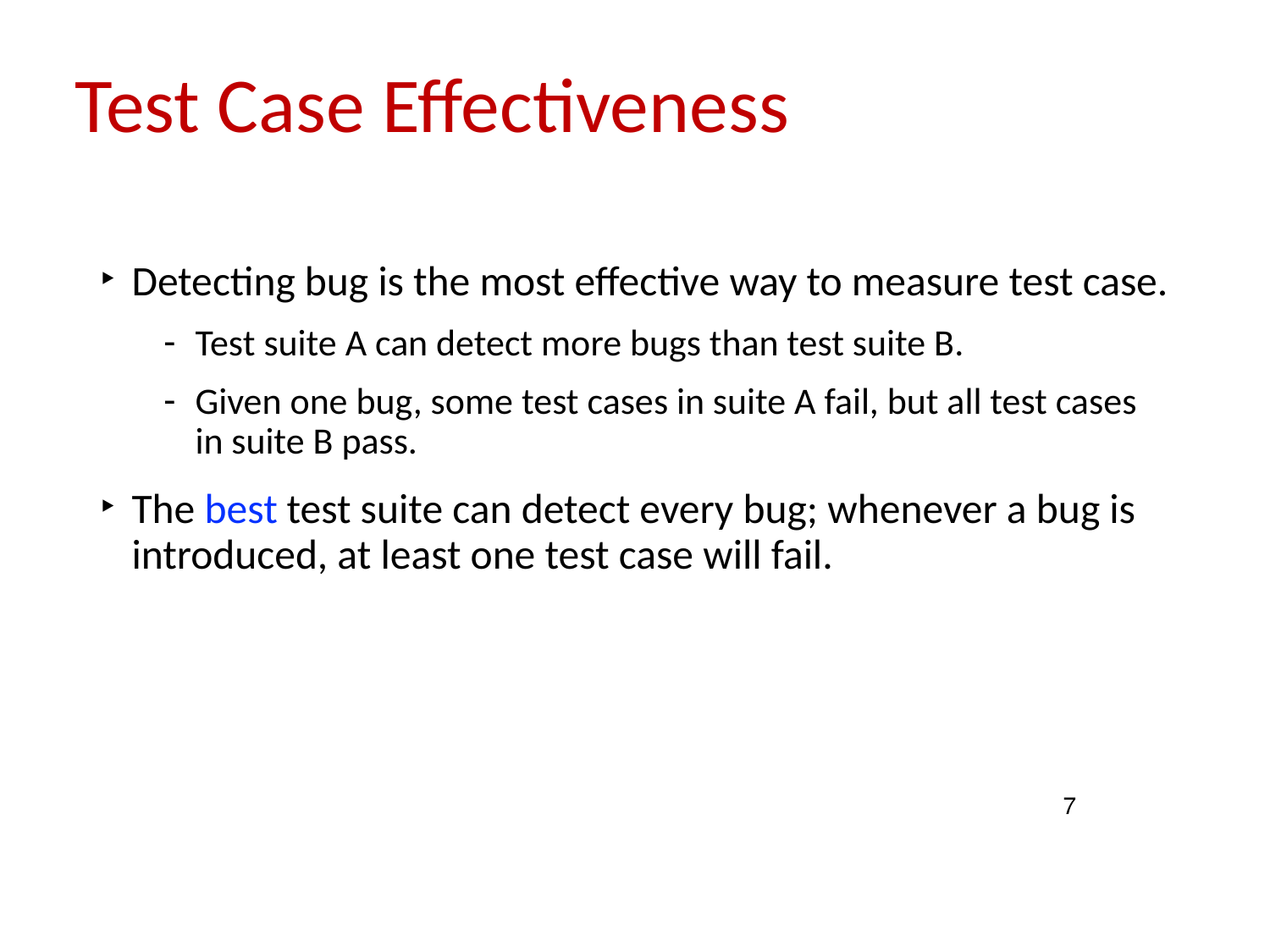

# Test Case Effectiveness
Detecting bug is the most effective way to measure test case.
Test suite A can detect more bugs than test suite B.
Given one bug, some test cases in suite A fail, but all test cases in suite B pass.
The best test suite can detect every bug; whenever a bug is introduced, at least one test case will fail.
7